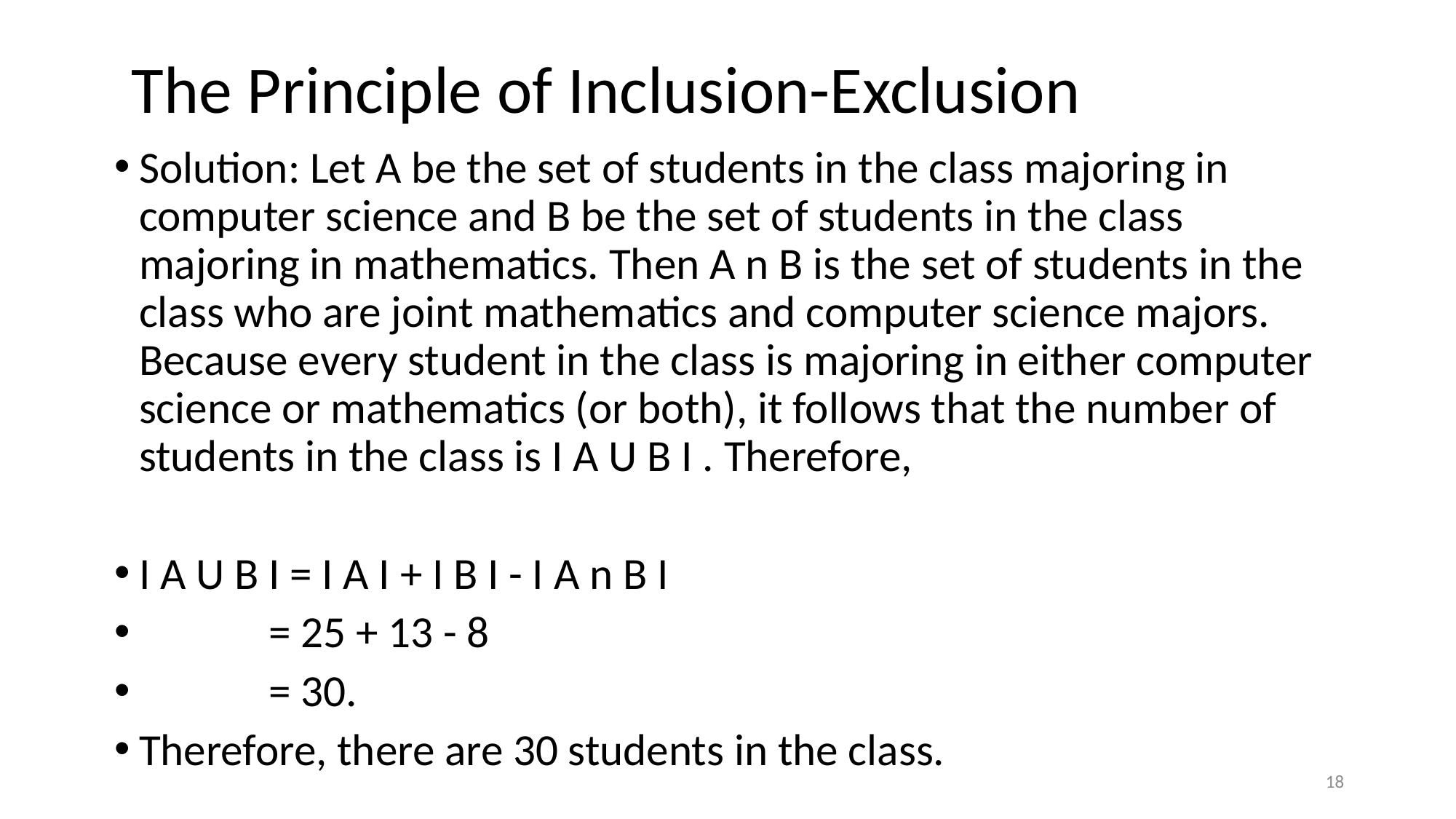

# The Principle of Inclusion-Exclusion
Solution: Let A be the set of students in the class majoring in computer science and B be the set of students in the class majoring in mathematics. Then A n B is the set of students in the class who are joint mathematics and computer science majors. Because every student in the class is majoring in either computer science or mathematics (or both), it follows that the number of students in the class is I A U B I . Therefore,

I A U B I = I A I + I B I - I A n B I
             = 25 + 13 - 8
             = 30.
Therefore, there are 30 students in the class.

18